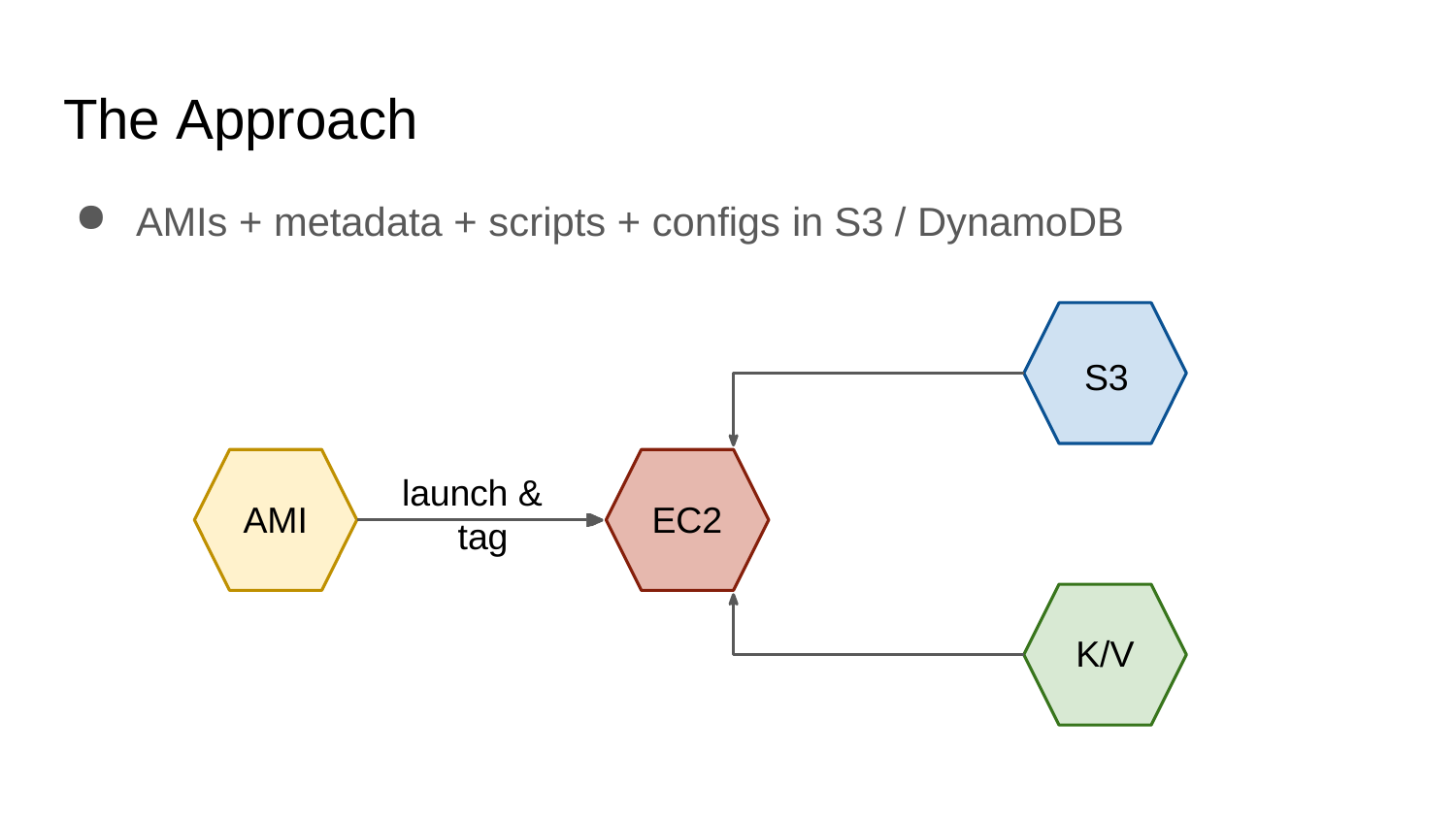

# The Approach
AMIs + metadata + scripts + configs in S3 / DynamoDB

S3

launch &  tag
AMI
EC2

K/V